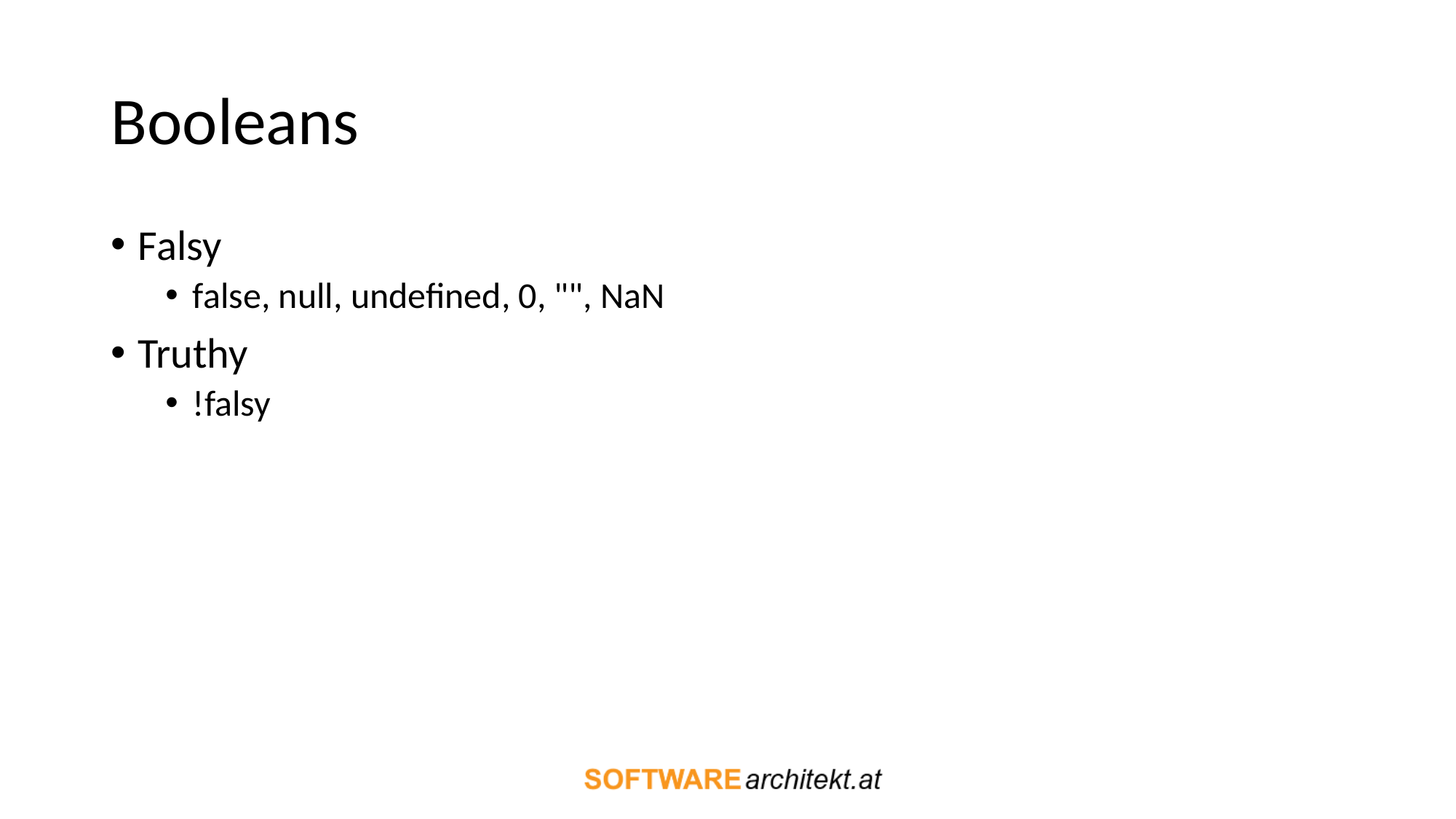

# Booleans
Falsy
false, null, undefined, 0, "", NaN
Truthy
!falsy